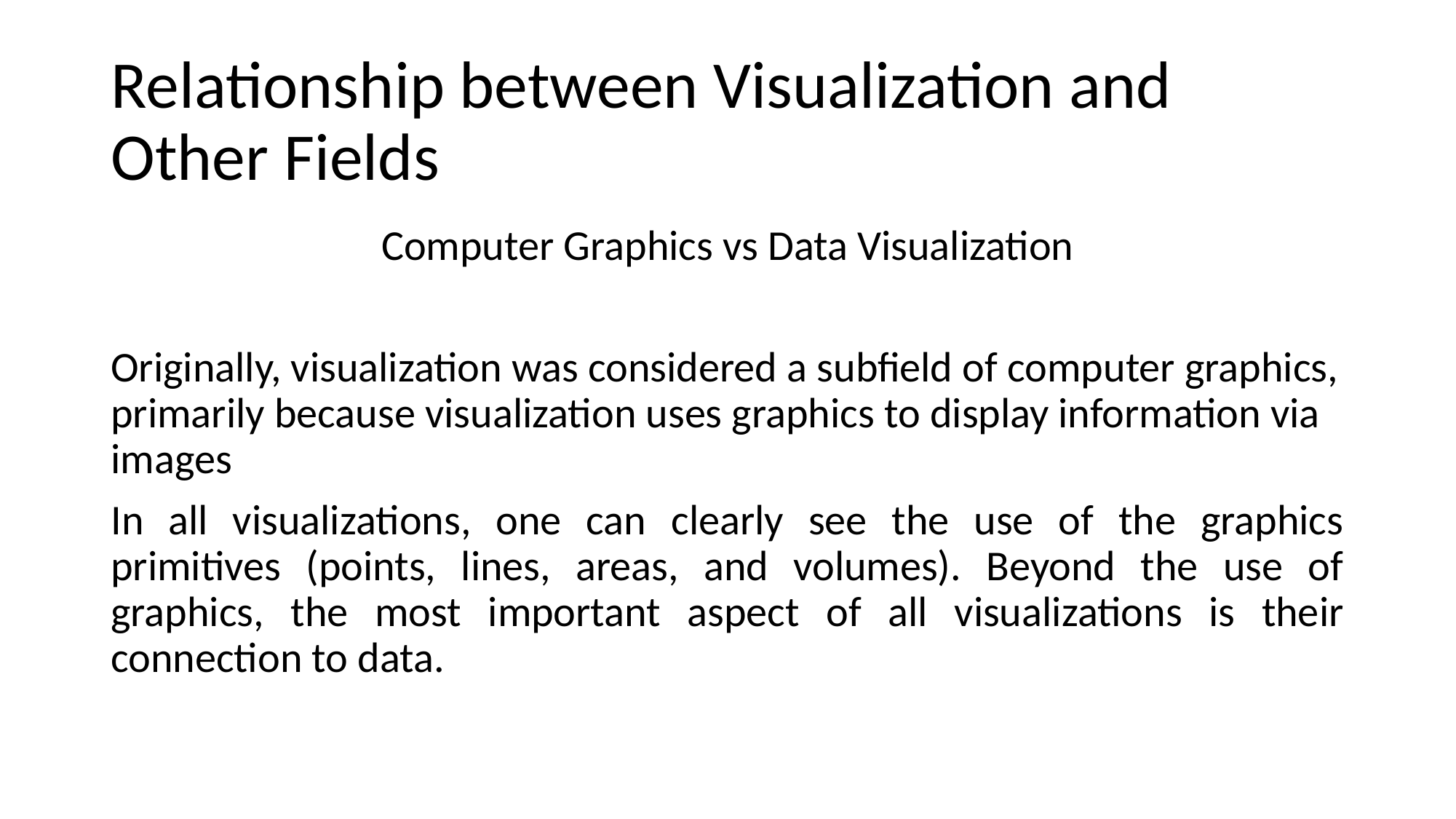

# Relationship between Visualization and Other Fields
Computer Graphics vs Data Visualization

Originally, visualization was considered a subfield of computer graphics, primarily because visualization uses graphics to display information via images
In all visualizations, one can clearly see the use of the graphics primitives (points, lines, areas, and volumes). Beyond the use of graphics, the most important aspect of all visualizations is their connection to data.